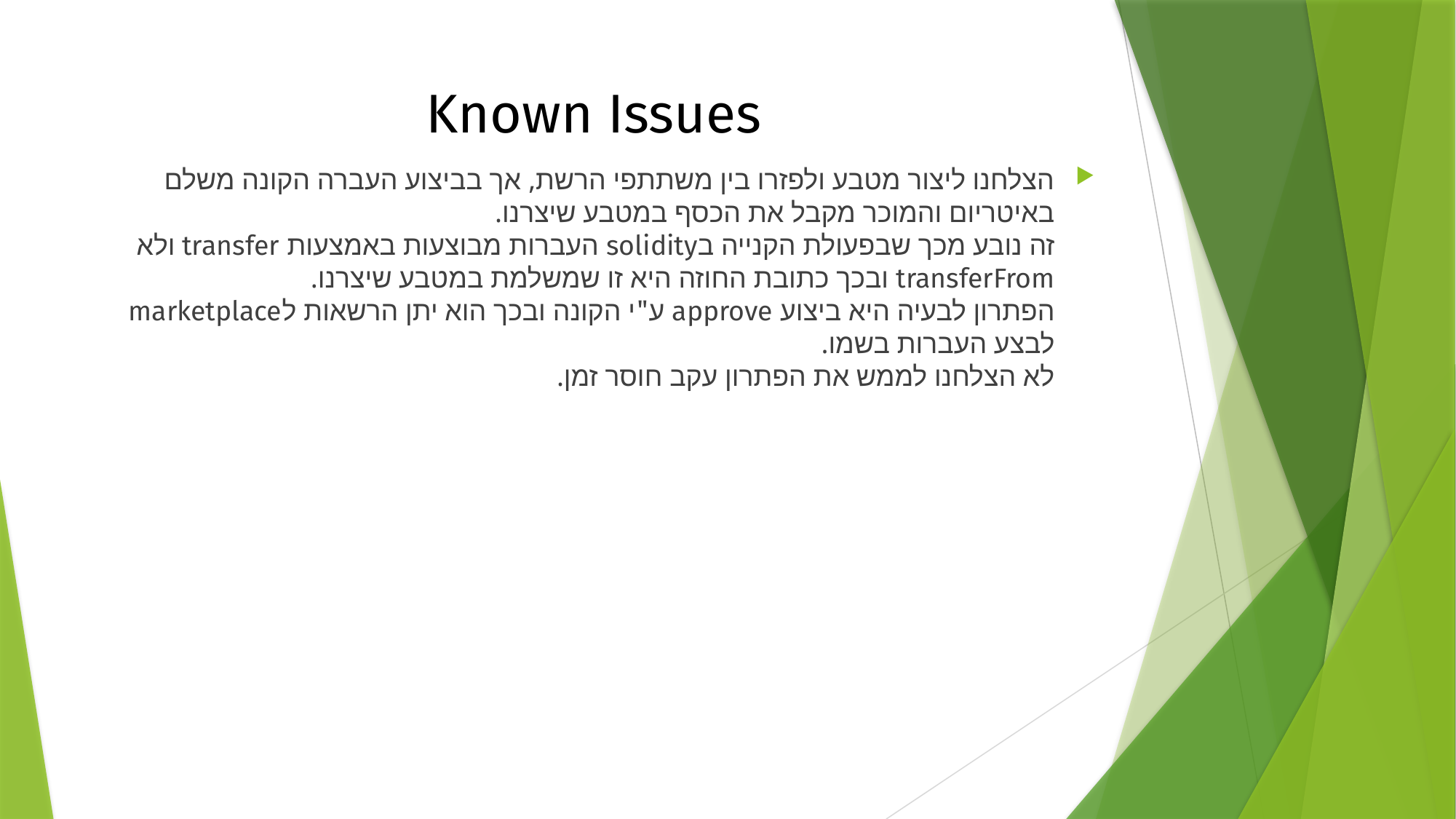

# Known Issues
הצלחנו ליצור מטבע ולפזרו בין משתתפי הרשת, אך בביצוע העברה הקונה משלם באיטריום והמוכר מקבל את הכסף במטבע שיצרנו.
זה נובע מכך שבפעולת הקנייה בsolidity העברות מבוצעות באמצעות transfer ולא transferFrom ובכך כתובת החוזה היא זו שמשלמת במטבע שיצרנו.
הפתרון לבעיה היא ביצוע approve ע"י הקונה ובכך הוא יתן הרשאות לmarketplace לבצע העברות בשמו.
לא הצלחנו לממש את הפתרון עקב חוסר זמן.